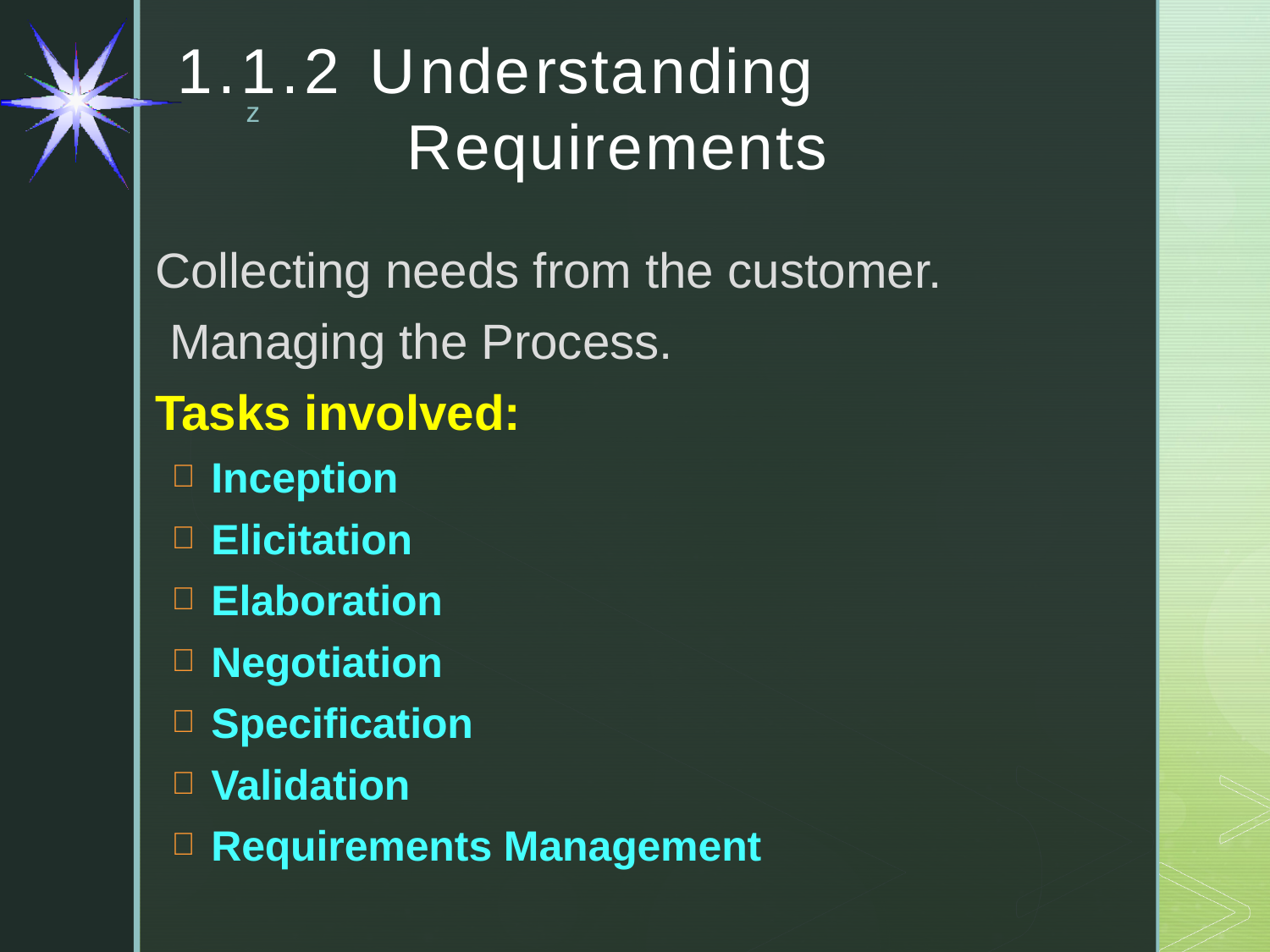

# 1.1.2	Understanding  Requirements
Collecting needs from the customer.  Managing the Process.
Tasks involved:
Inception
Elicitation
Elaboration
Negotiation
Specification
Validation
Requirements Management